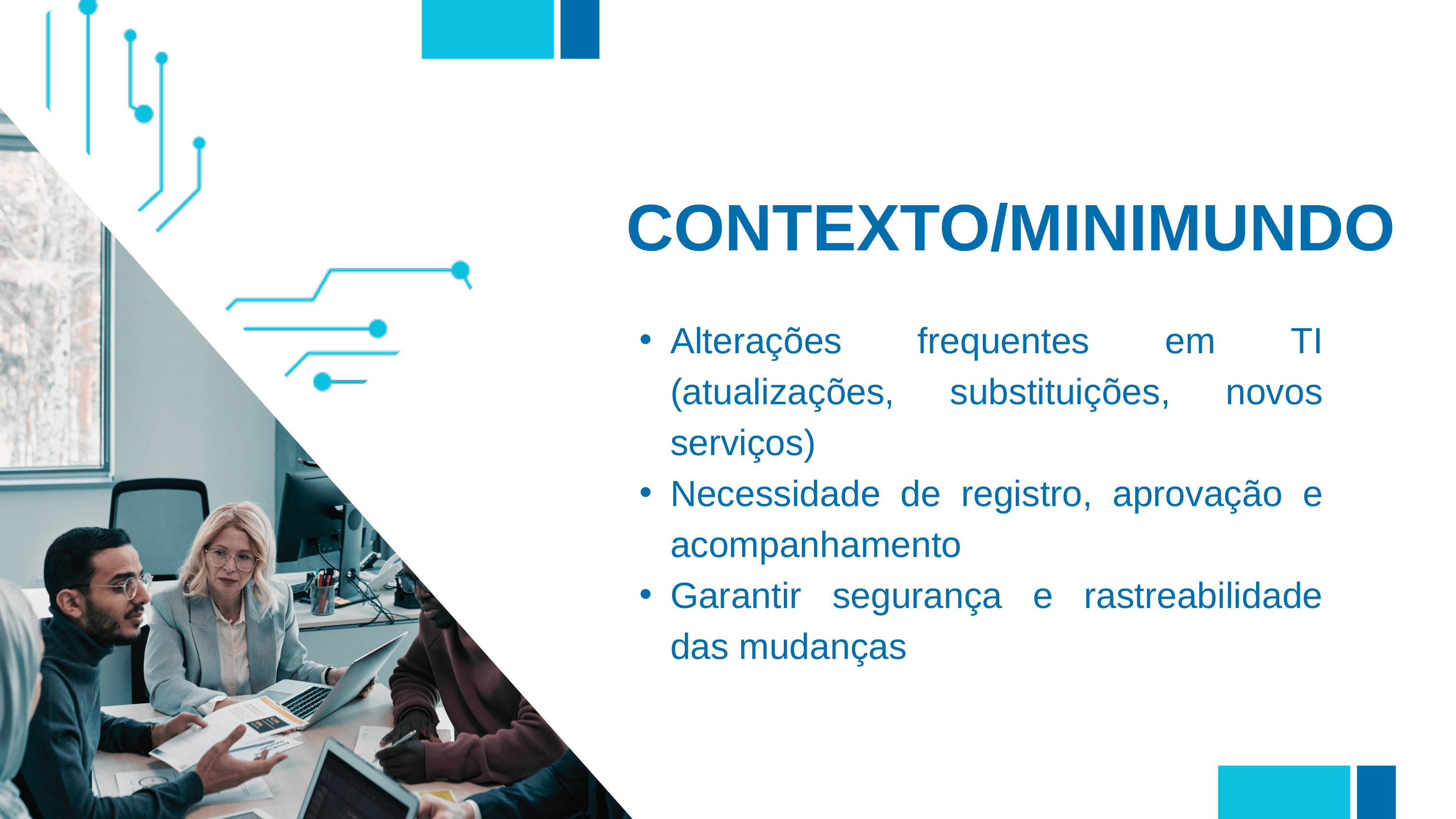

CONTEXTO/MINIMUNDO
Alterações frequentes em TI (atualizações, substituições, novos serviços)
Necessidade de registro, aprovação e acompanhamento
Garantir segurança e rastreabilidade das mudanças